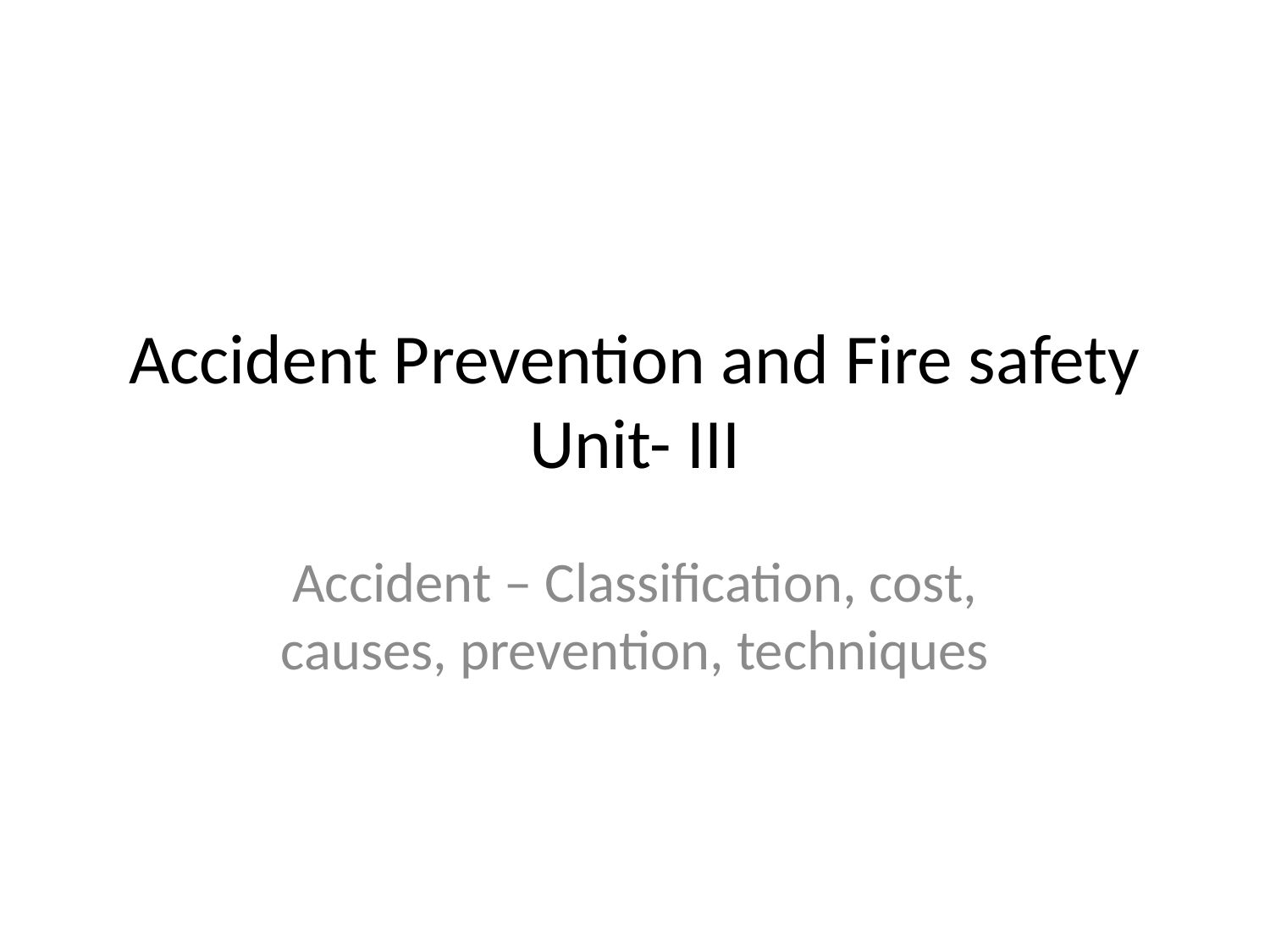

# Accident Prevention and Fire safety Unit- III
Accident – Classification, cost, causes, prevention, techniques